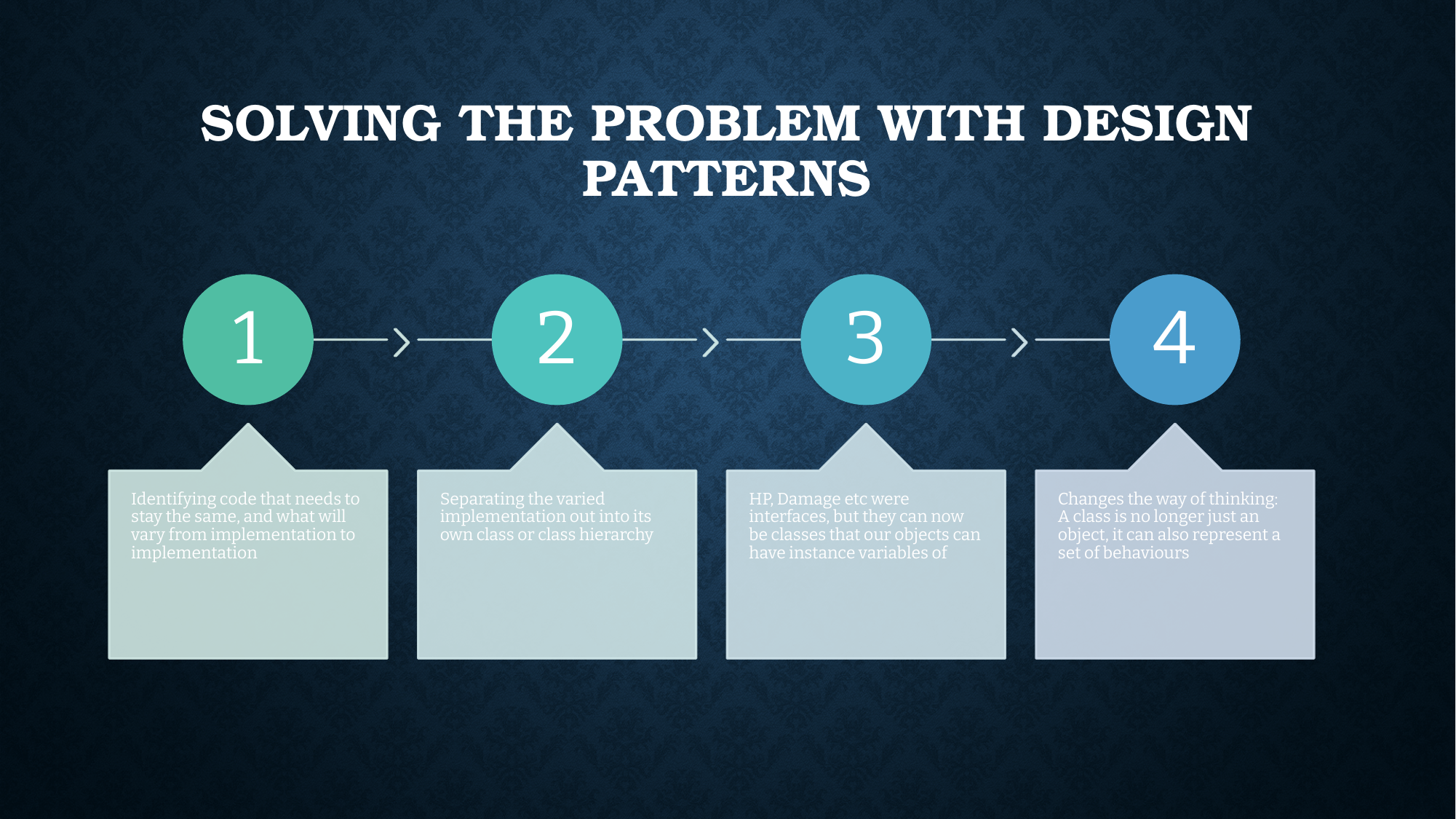

# Solving the problem with design patterns
1
Identifying code that needs to stay the same, and what will vary from implementation to implementation
2
Separating the varied implementation out into its own class or class hierarchy
3
HP, Damage etc were interfaces, but they can now be classes that our objects can have instance variables of
4
Changes the way of thinking: A class is no longer just an object, it can also represent a set of behaviours